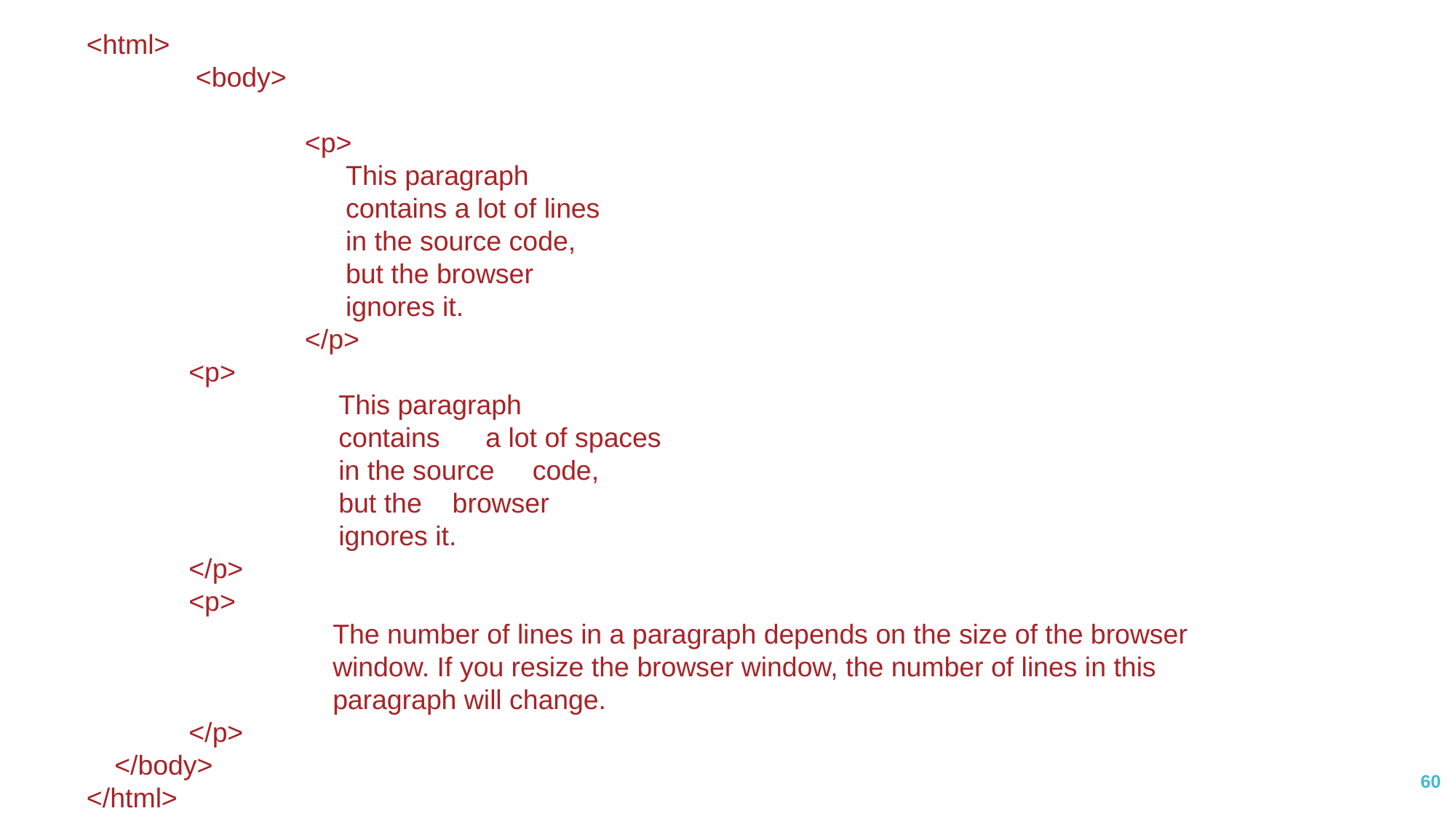

<html>
	<body>

		<p>
This paragraph
contains a lot of lines
in the source code,
but the browser
ignores it.
		</p>
<p>
This paragraph
contains      a lot of spaces
in the source     code,
but the    browser
ignores it.
</p>
<p>
The number of lines in a paragraph depends on the size of the browser window. If you resize the browser window, the number of lines in this paragraph will change.
</p>
</body>
</html>

60